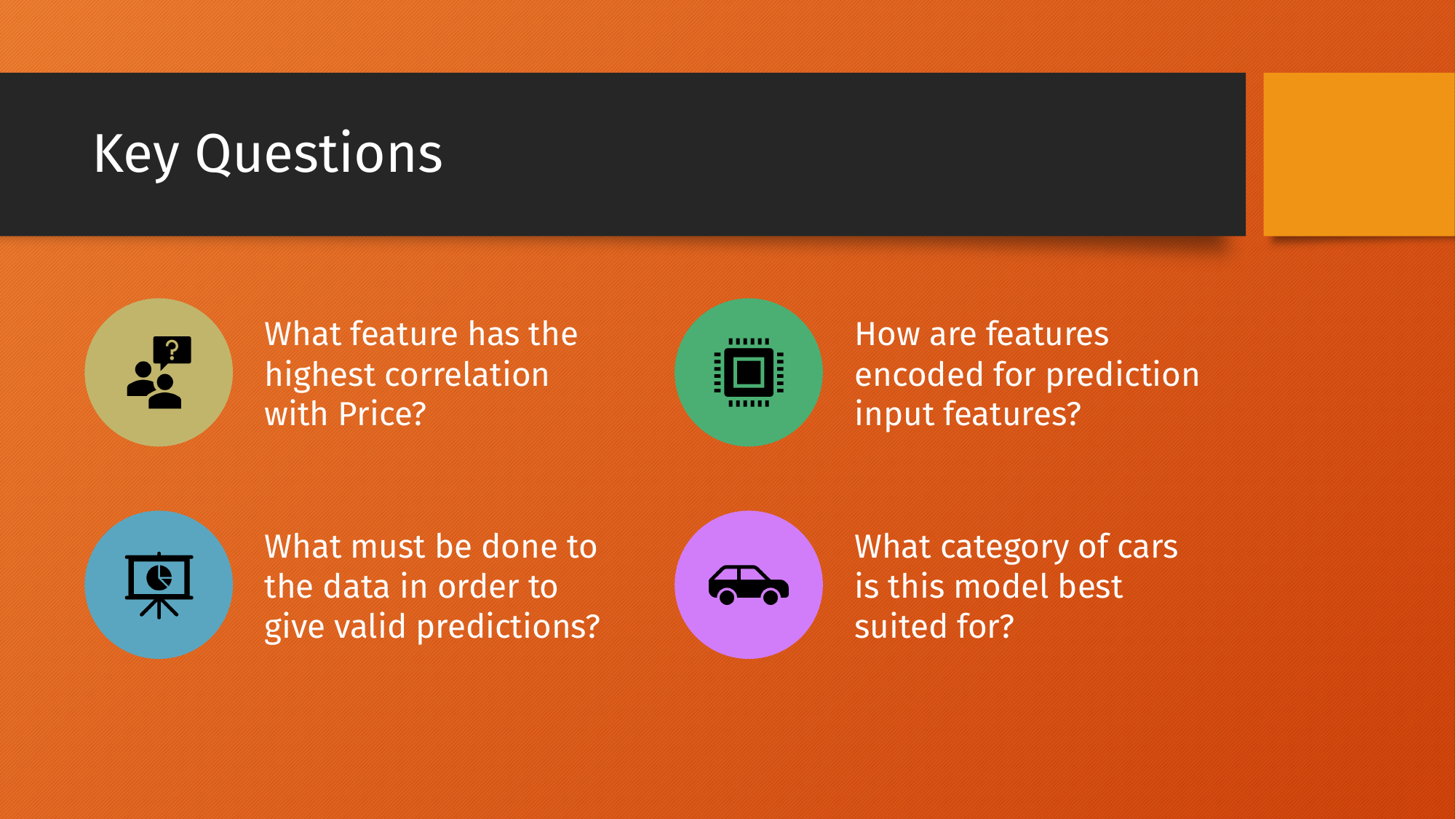

# Key Questions
What feature has the highest correlation with Price?
How are features encoded for prediction input features?
What must be done to the data in order to give valid predictions?
What category of cars is this model best suited for?